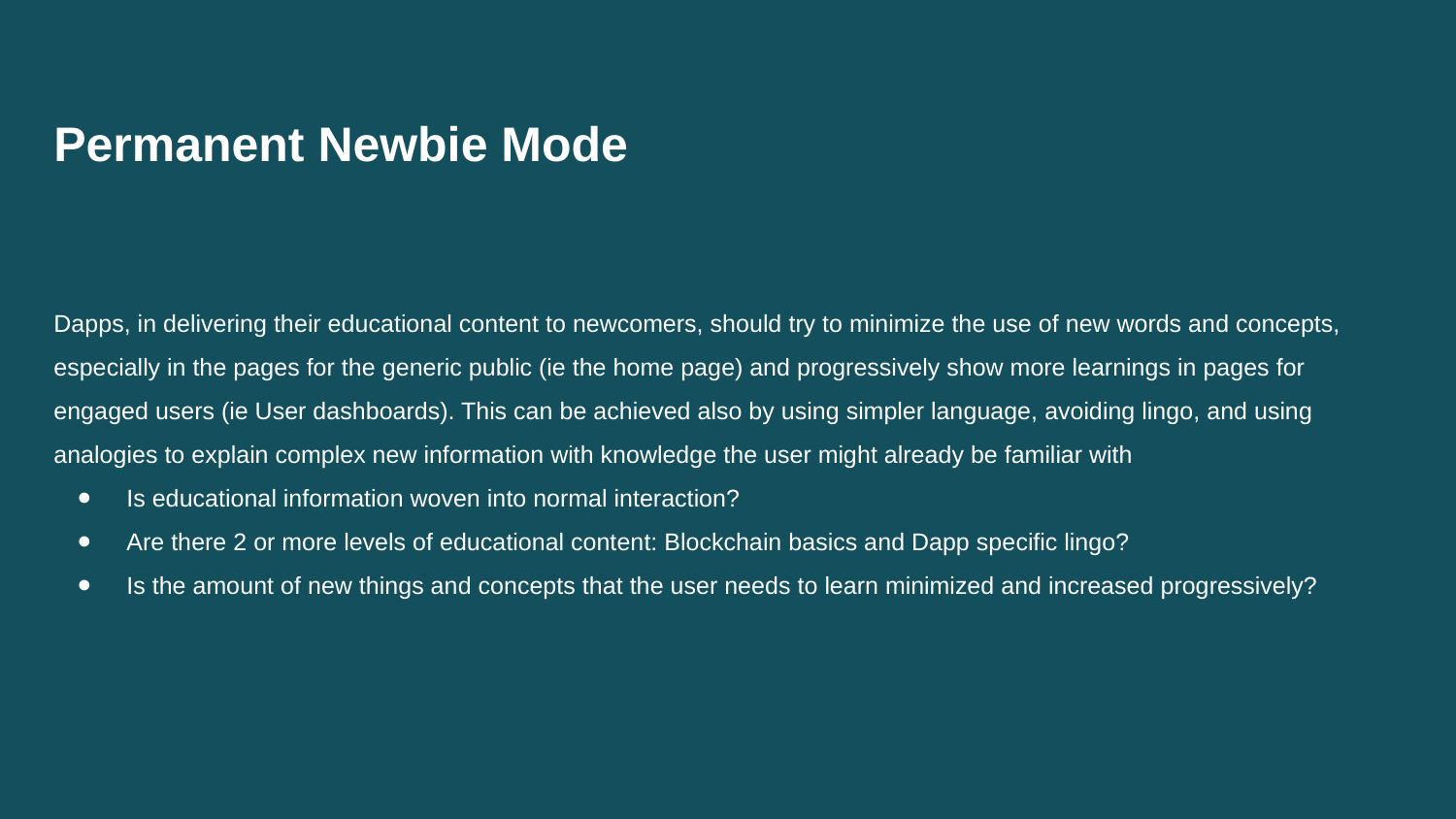

Permanent Newbie Mode
Dapps, in delivering their educational content to newcomers, should try to minimize the use of new words and concepts, especially in the pages for the generic public (ie the home page) and progressively show more learnings in pages for engaged users (ie User dashboards). This can be achieved also by using simpler language, avoiding lingo, and using analogies to explain complex new information with knowledge the user might already be familiar with
Is educational information woven into normal interaction?
Are there 2 or more levels of educational content: Blockchain basics and Dapp specific lingo?
Is the amount of new things and concepts that the user needs to learn minimized and increased progressively?